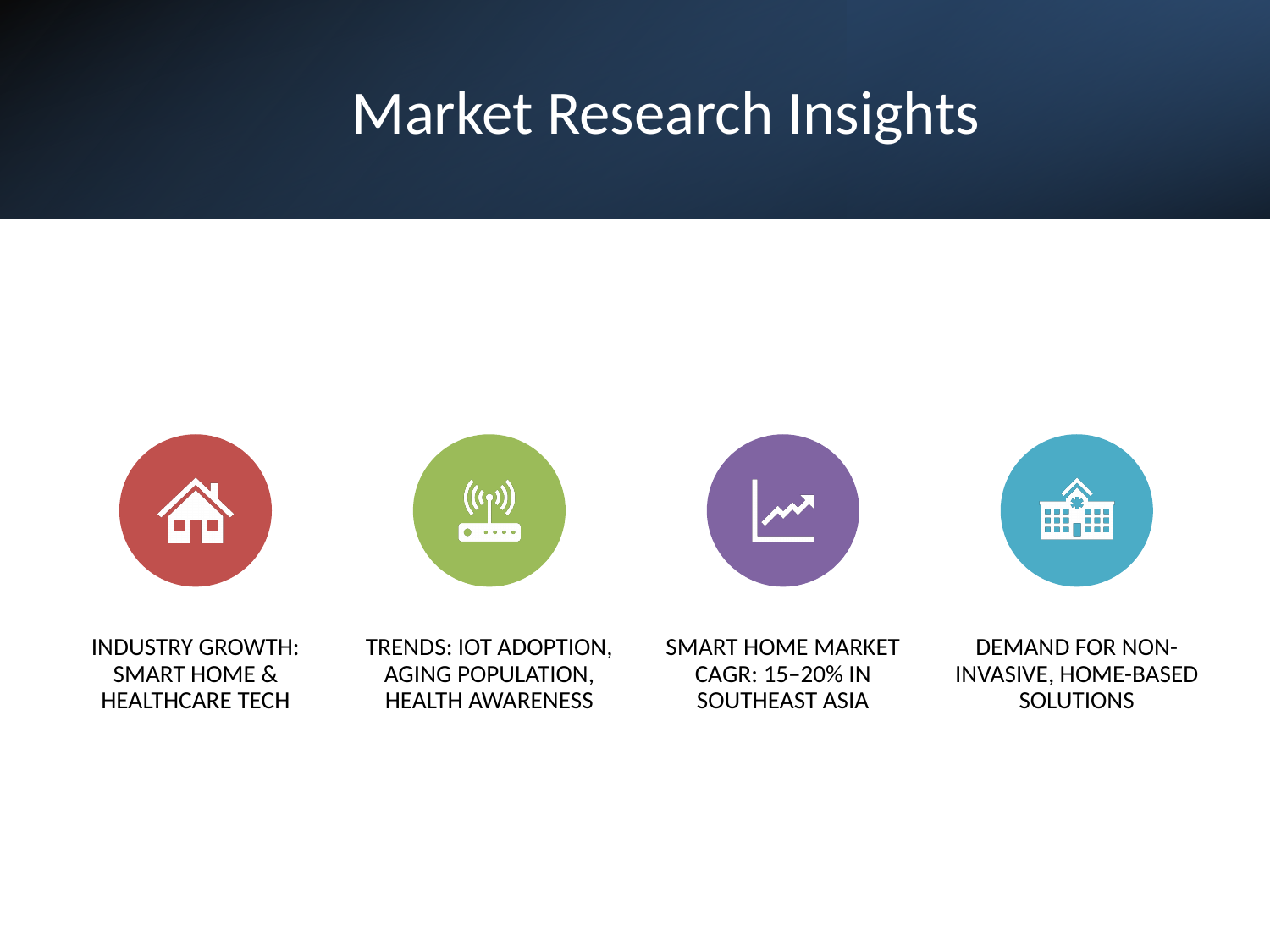

# Market Research Insights
Industry Growth: Smart Home & Healthcare Tech
Trends: IoT adoption, aging population, health awareness
Smart Home Market CAGR: 15–20% in Southeast Asia
Demand for non-invasive, home-based solutions